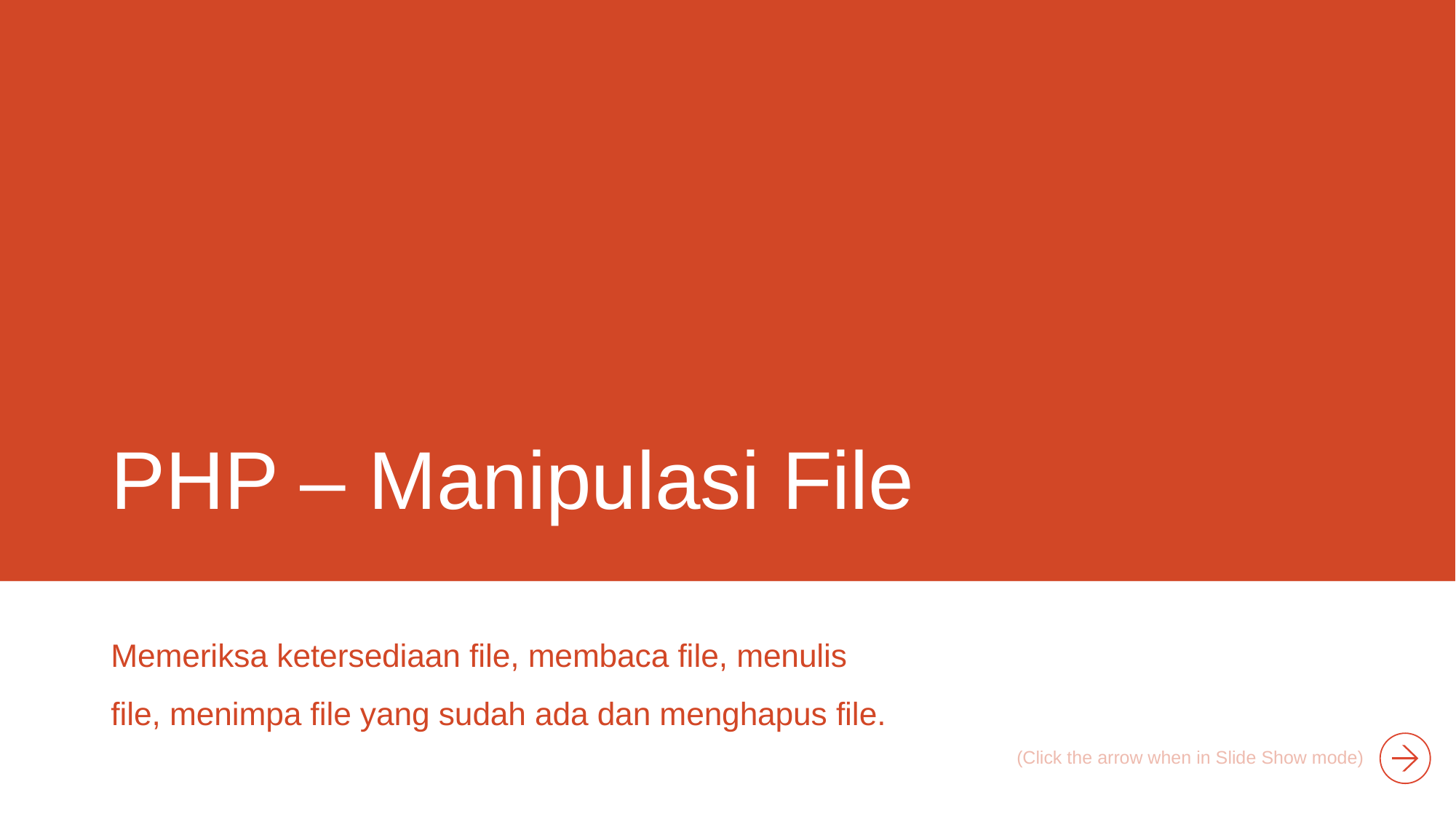

# PHP – Manipulasi File
Memeriksa ketersediaan file, membaca file, menulis file, menimpa file yang sudah ada dan menghapus file.

(Click the arrow when in Slide Show mode)